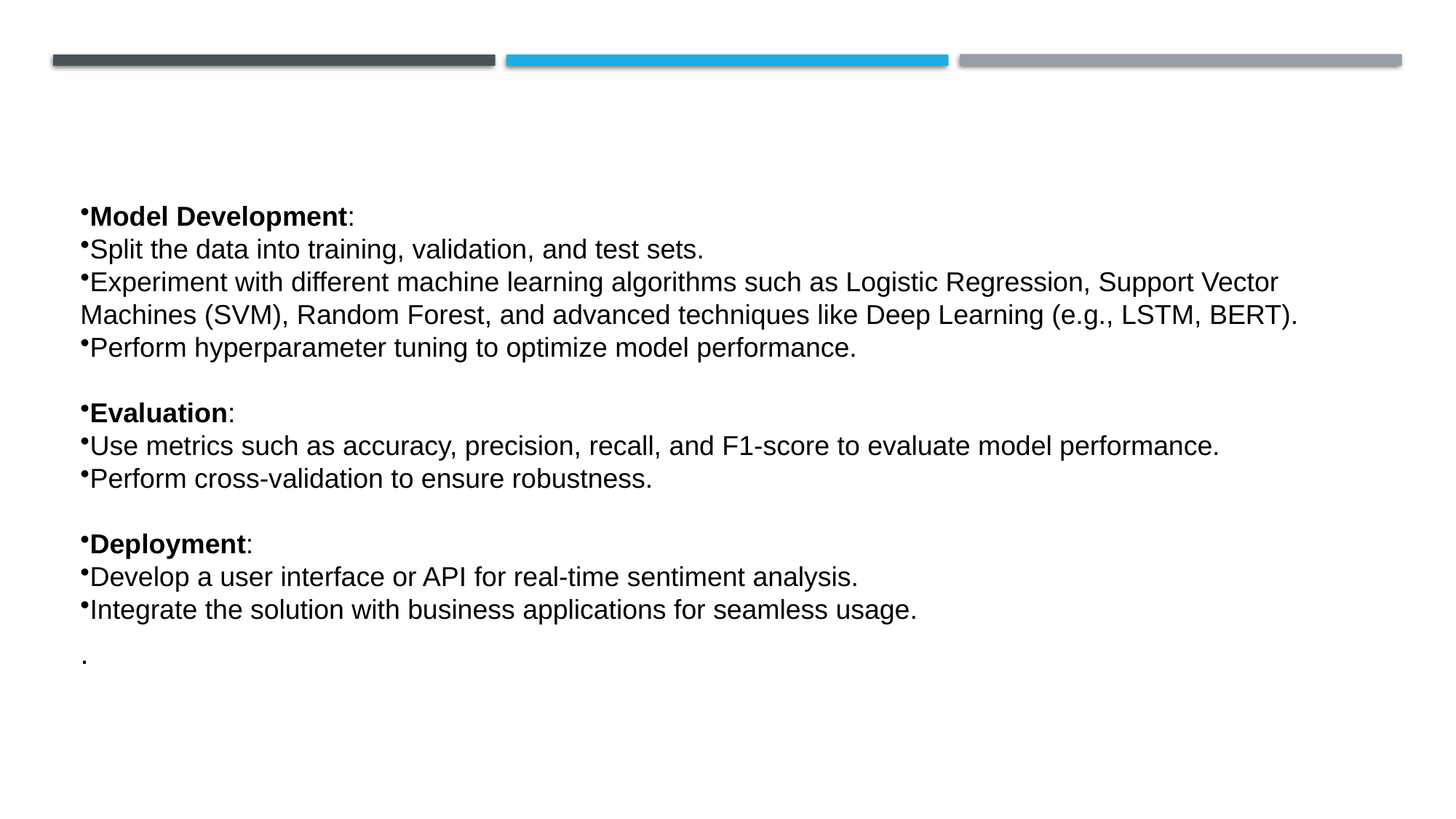

Model Development:
Split the data into training, validation, and test sets.
Experiment with different machine learning algorithms such as Logistic Regression, Support Vector Machines (SVM), Random Forest, and advanced techniques like Deep Learning (e.g., LSTM, BERT).
Perform hyperparameter tuning to optimize model performance.

Evaluation:
Use metrics such as accuracy, precision, recall, and F1-score to evaluate model performance.
Perform cross-validation to ensure robustness.

Deployment:
Develop a user interface or API for real-time sentiment analysis.
Integrate the solution with business applications for seamless usage.
.